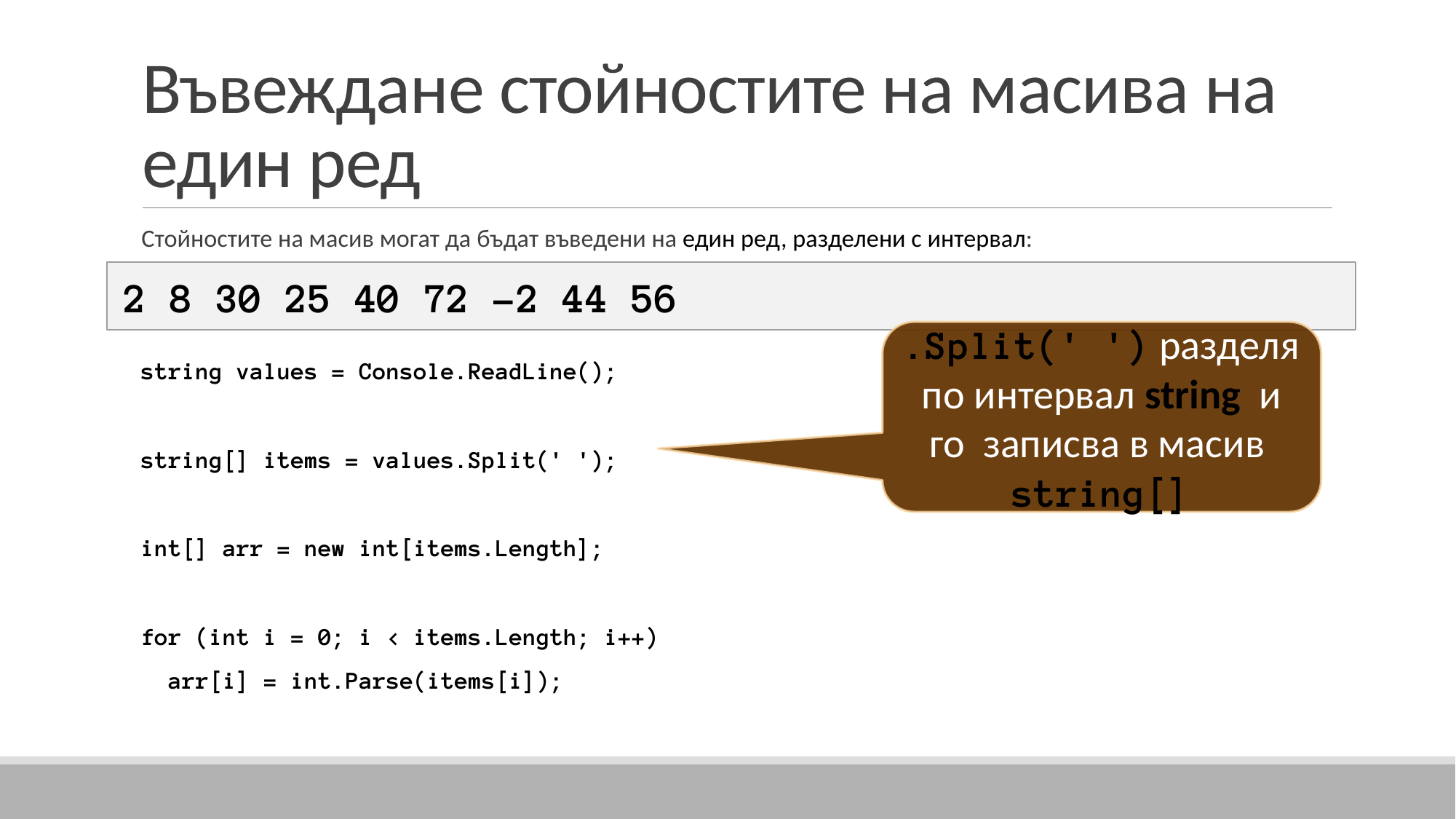

# Въвеждане стойностите на масива на един ред
Стойностите на масив могат да бъдат въведени на един ред, разделени с интервал:

string values = Console.ReadLine();

string[] items = values.Split(' ');

int[] arr = new int[items.Length];

for (int i = 0; i < items.Length; i++)
  arr[i] = int.Parse(items[i]);

2 8 30 25 40 72 -2 44 56
.Split(' ') разделя по интервал string  и го  записва в масив  string[]